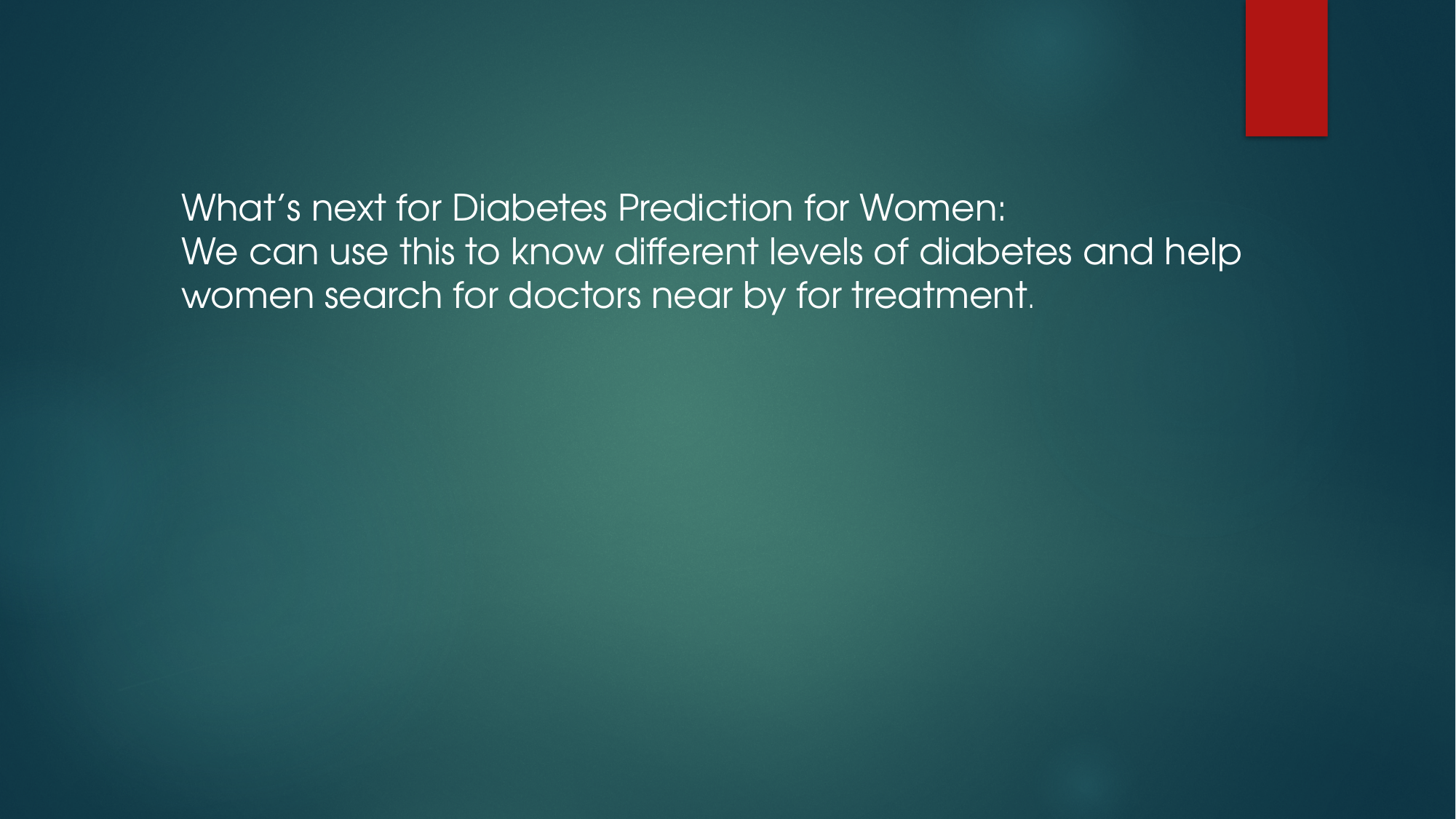

What’s next for Diabetes Prediction for Women:
We can use this to know different levels of diabetes and help women search for doctors near by for treatment.